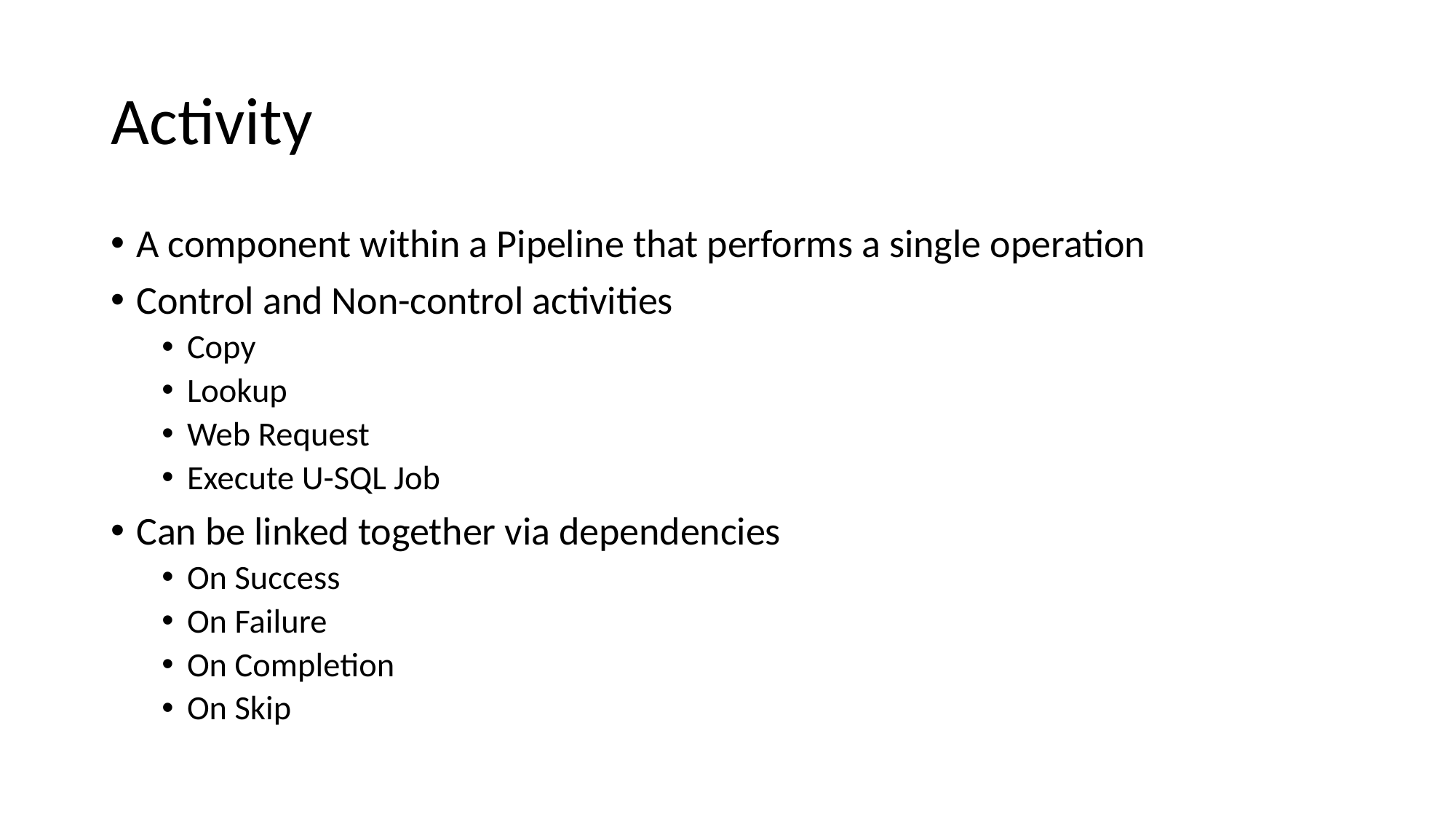

# Activity
A component within a Pipeline that performs a single operation
Control and Non-control activities
Copy
Lookup
Web Request
Execute U-SQL Job
Can be linked together via dependencies
On Success
On Failure
On Completion
On Skip